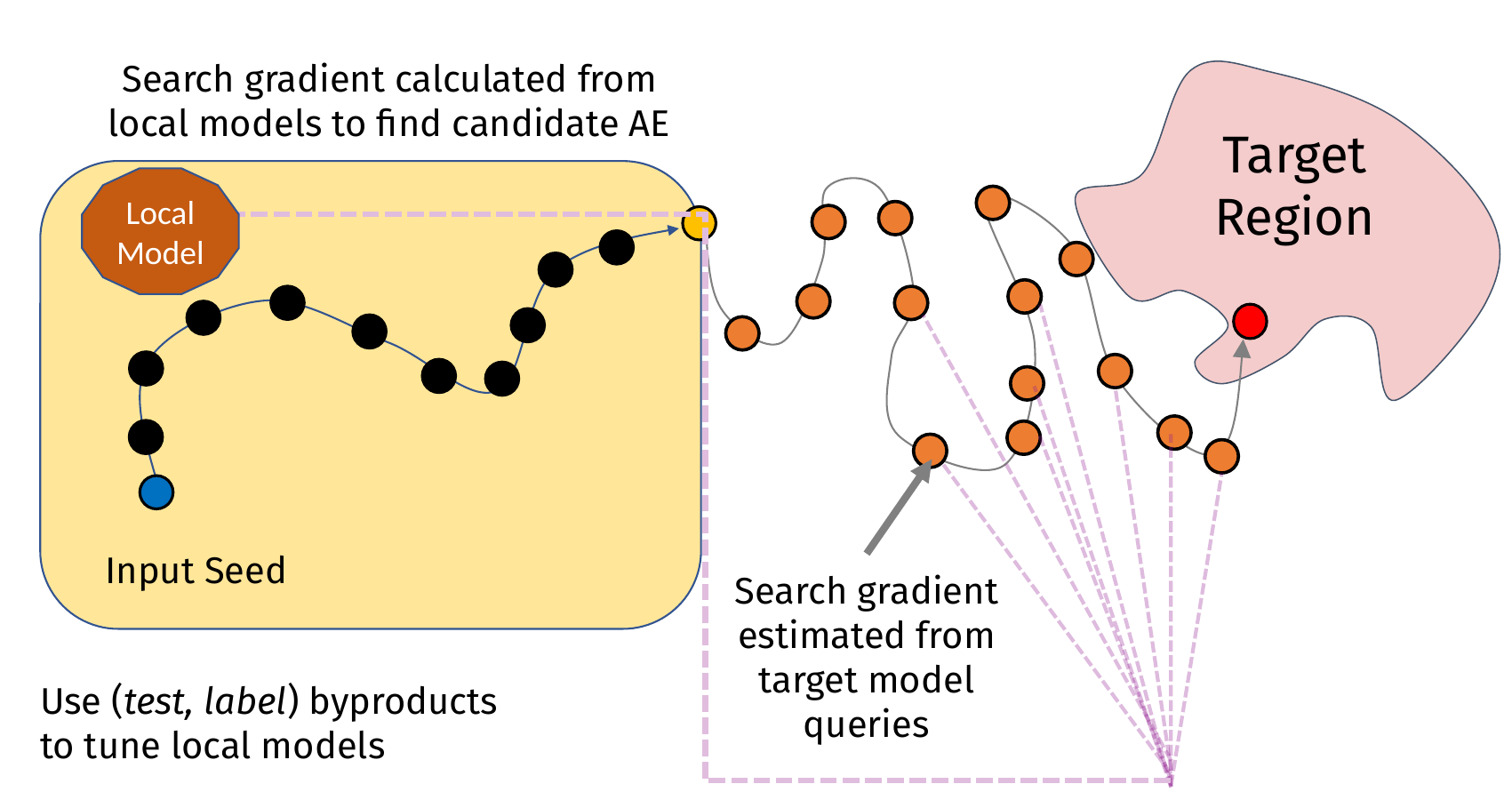

Search gradient calculated from local models to find candidate AE

Target Region

Local Model

Input Seed
Search gradient estimated from target model queries
Use (test, label) byproducts to tune local models